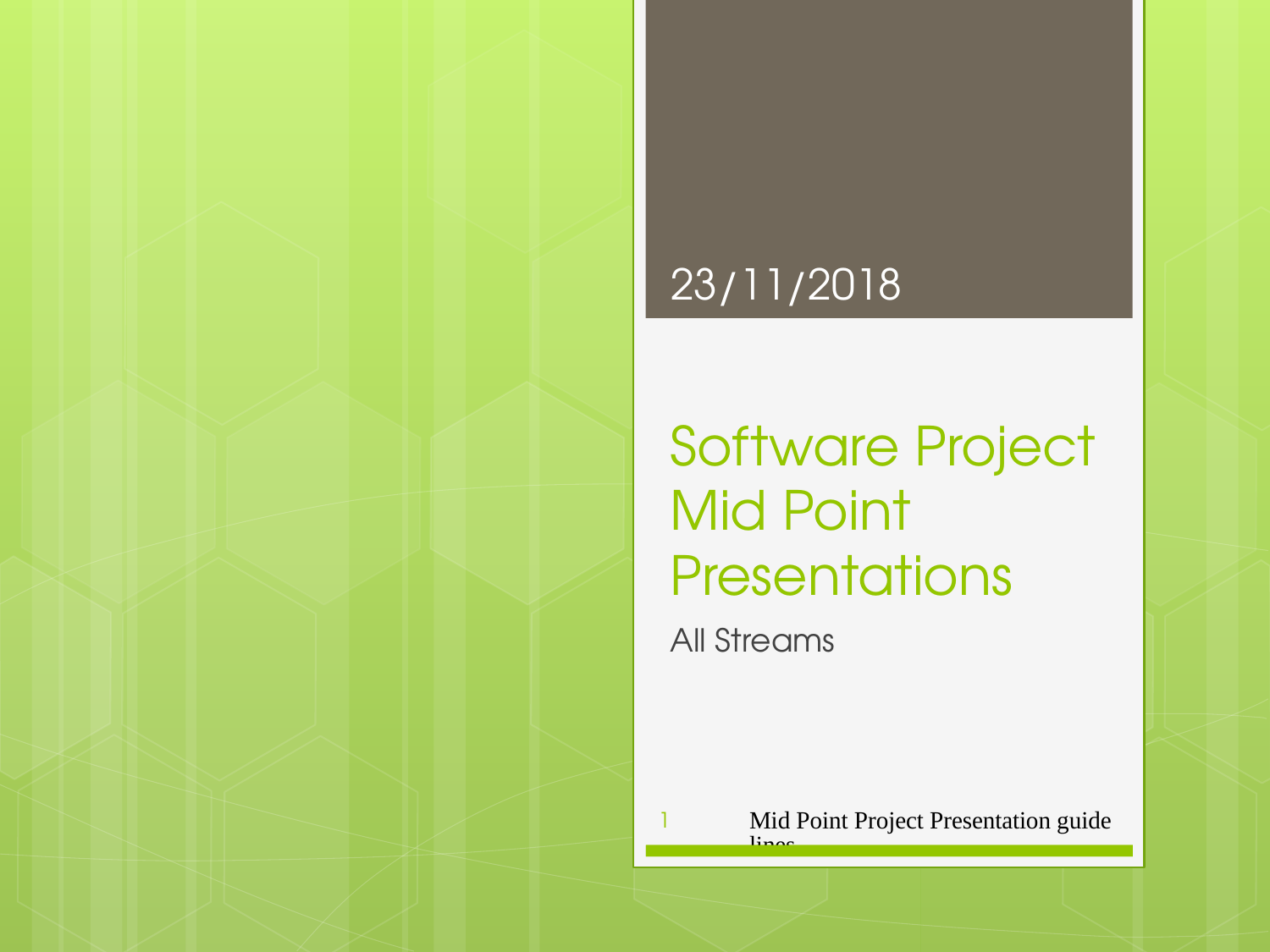

23/11/2018
# Software Project Mid Point Presentations
All Streams
1
Mid Point Project Presentation guidelines